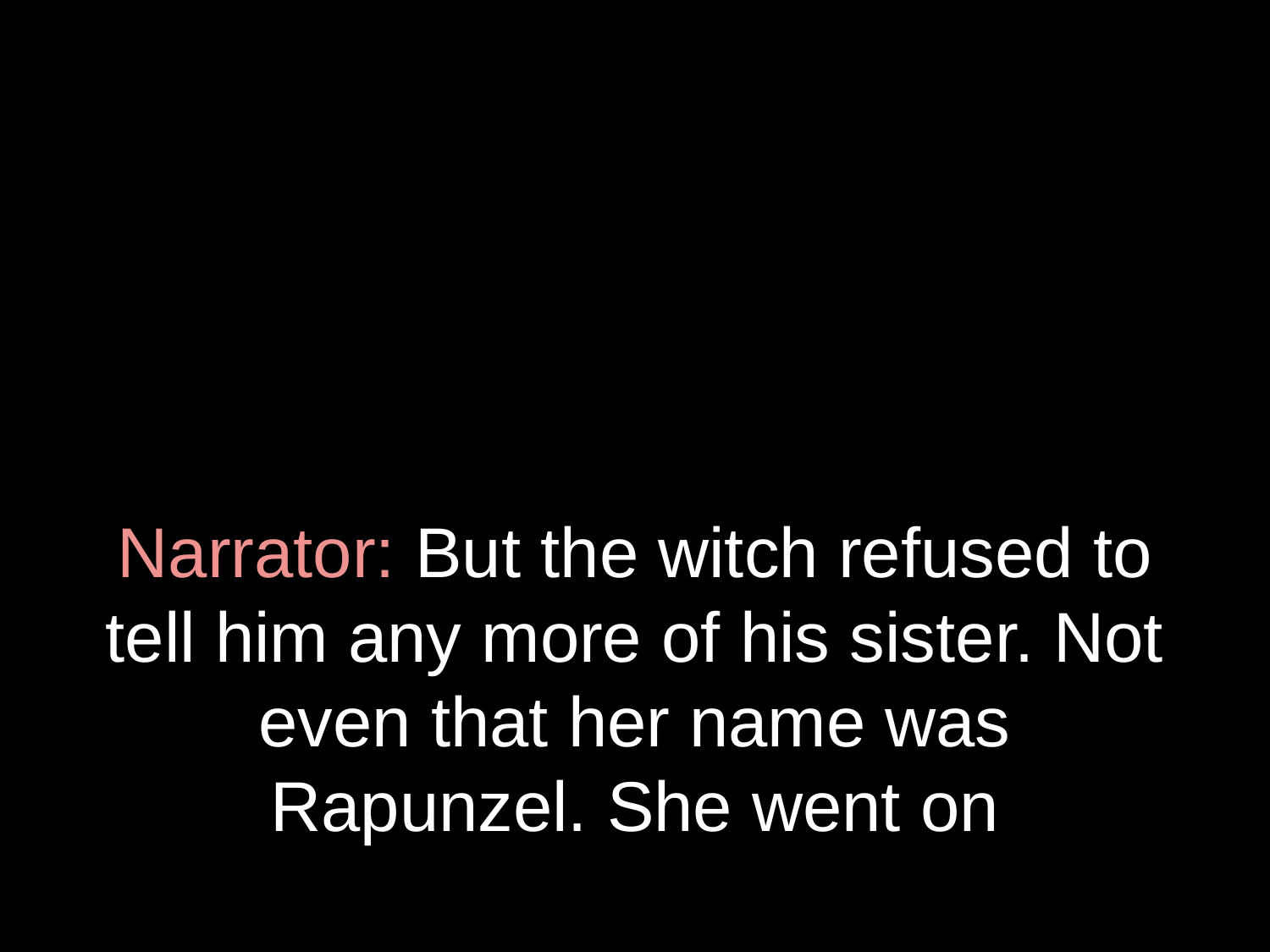

# Narrator: But the witch refused to tell him any more of his sister. Not even that her name was Rapunzel. She went on